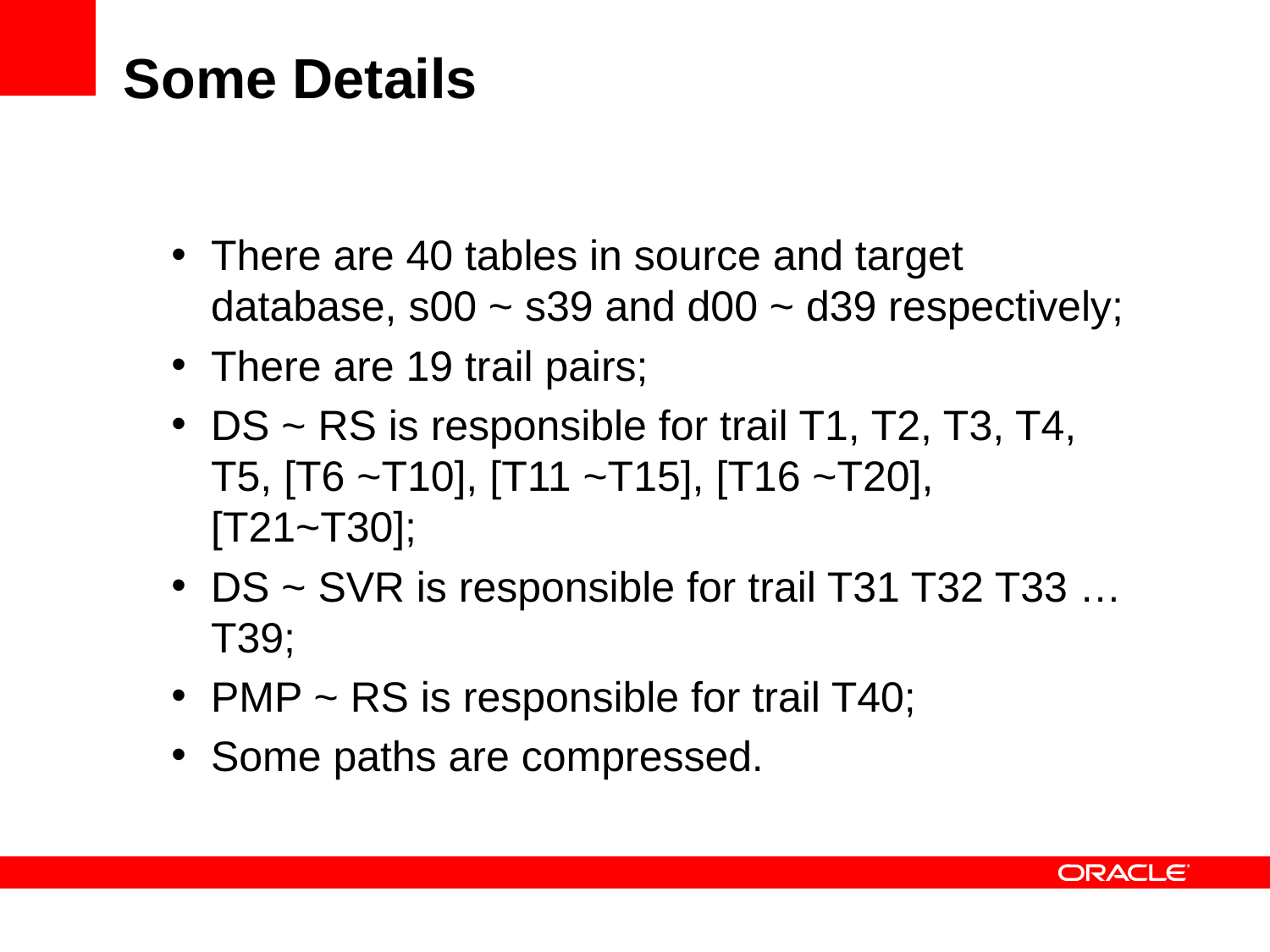

# Some Details
There are 40 tables in source and target database, s00 ~ s39 and d00 ~ d39 respectively;
There are 19 trail pairs;
DS ~ RS is responsible for trail T1, T2, T3, T4, T5, [T6 ~T10], [T11 ~T15], [T16 ~T20], [T21~T30];
DS ~ SVR is responsible for trail T31 T32 T33 … T39;
PMP ~ RS is responsible for trail T40;
Some paths are compressed.